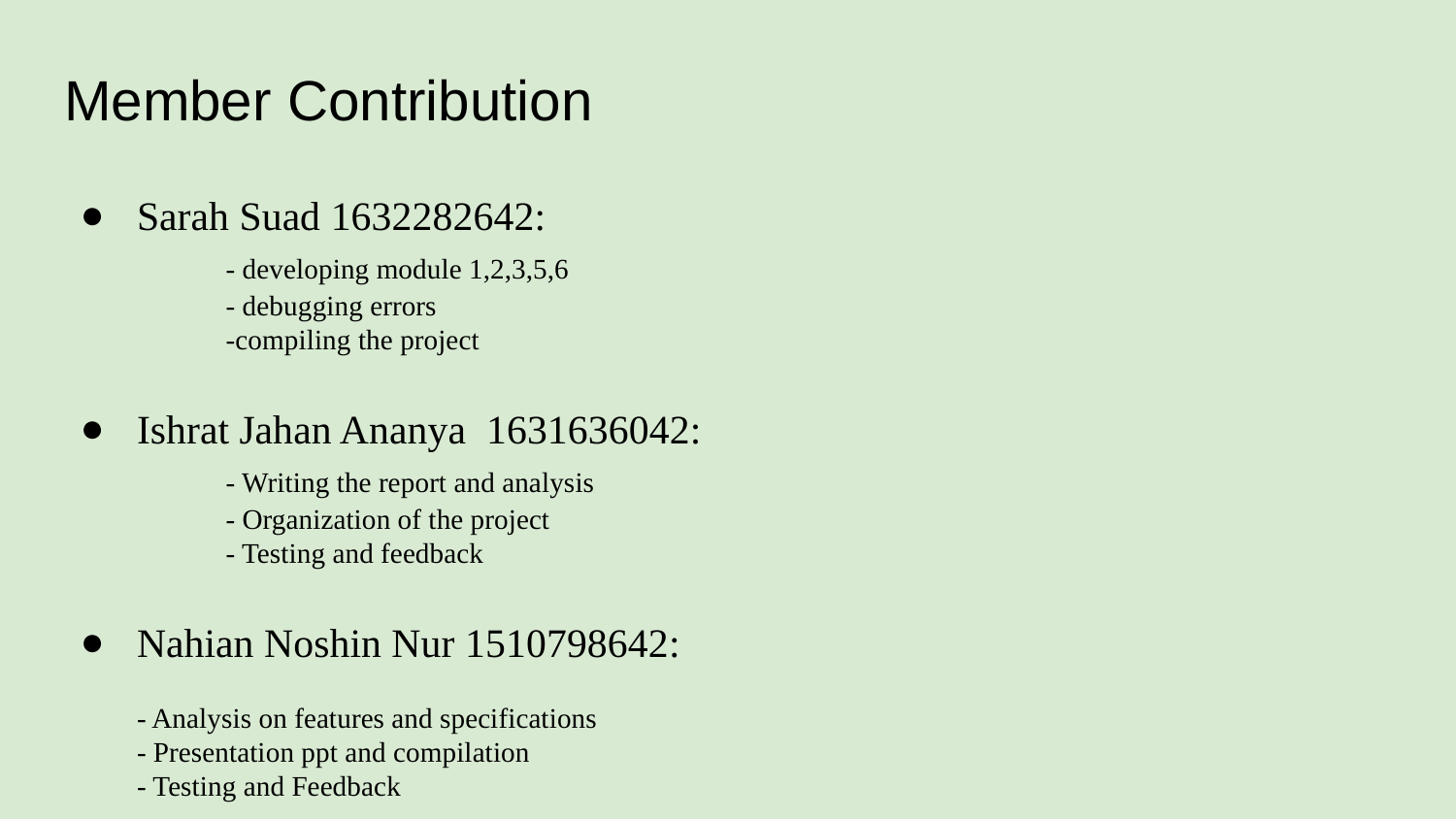

# Member Contribution
Sarah Suad 1632282642:
	- developing module 1,2,3,5,6
	- debugging errors
	-compiling the project
Ishrat Jahan Ananya  1631636042:
	- Writing the report and analysis
	- Organization of the project
	- Testing and feedback
Nahian Noshin Nur 1510798642:
- Analysis on features and specifications
- Presentation ppt and compilation
- Testing and Feedback